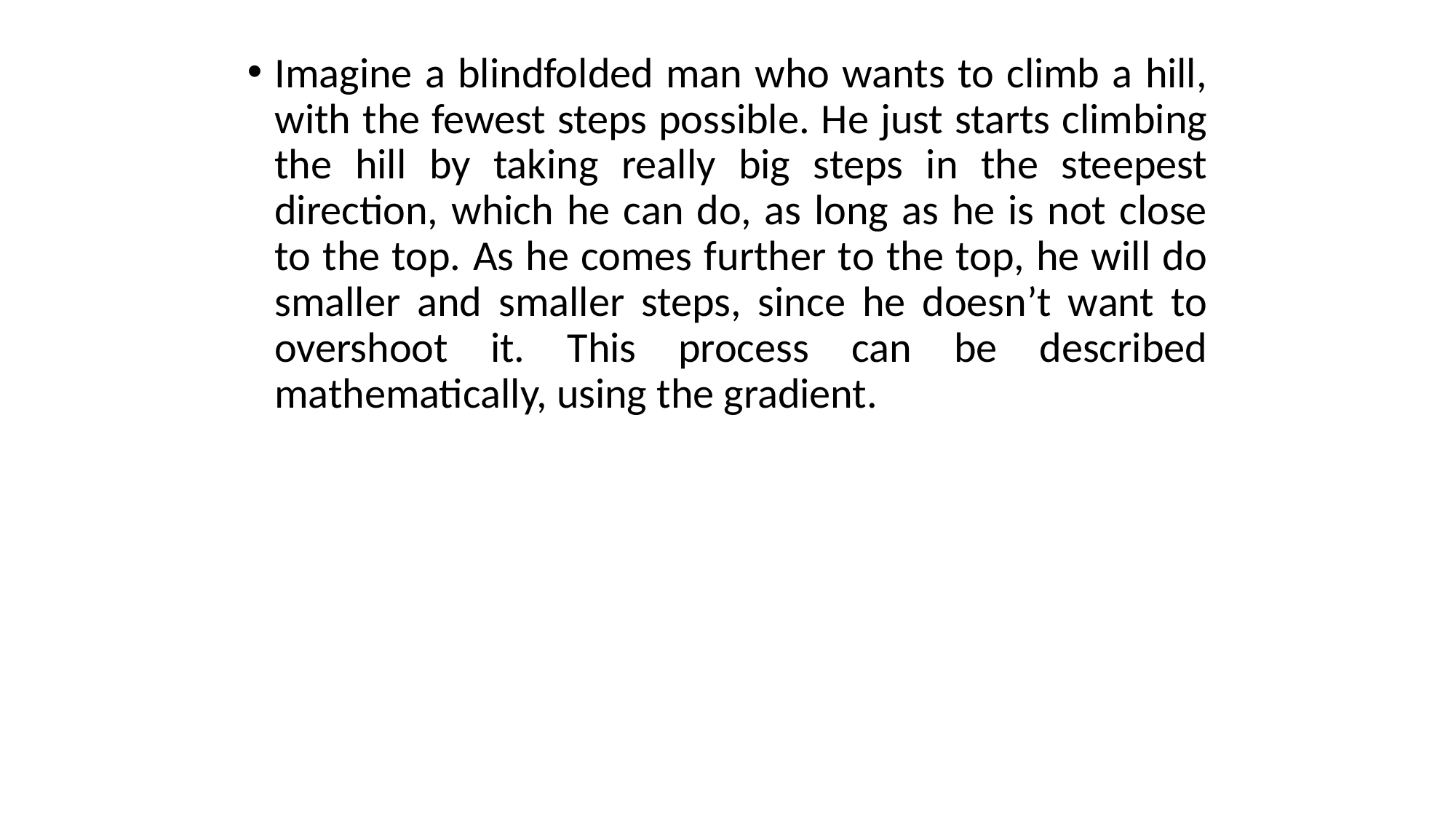

Imagine a blindfolded man who wants to climb a hill, with the fewest steps possible. He just starts climbing the hill by taking really big steps in the steepest direction, which he can do, as long as he is not close to the top. As he comes further to the top, he will do smaller and smaller steps, since he doesn’t want to overshoot it. This process can be described mathematically, using the gradient.